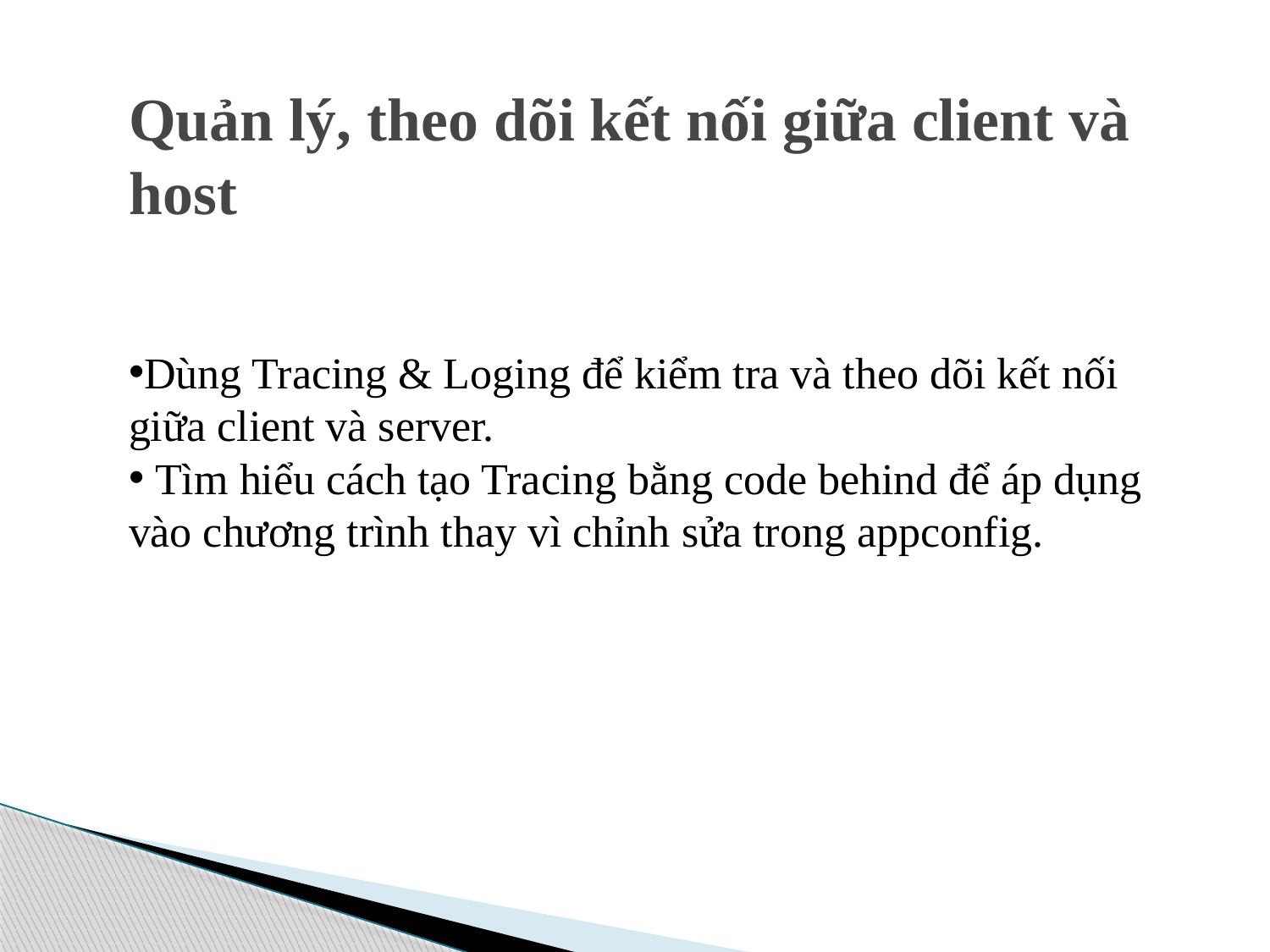

# Quản lý, theo dõi kết nối giữa client và host
Dùng Tracing & Loging để kiểm tra và theo dõi kết nối giữa client và server.
 Tìm hiểu cách tạo Tracing bằng code behind để áp dụng vào chương trình thay vì chỉnh sửa trong appconfig.